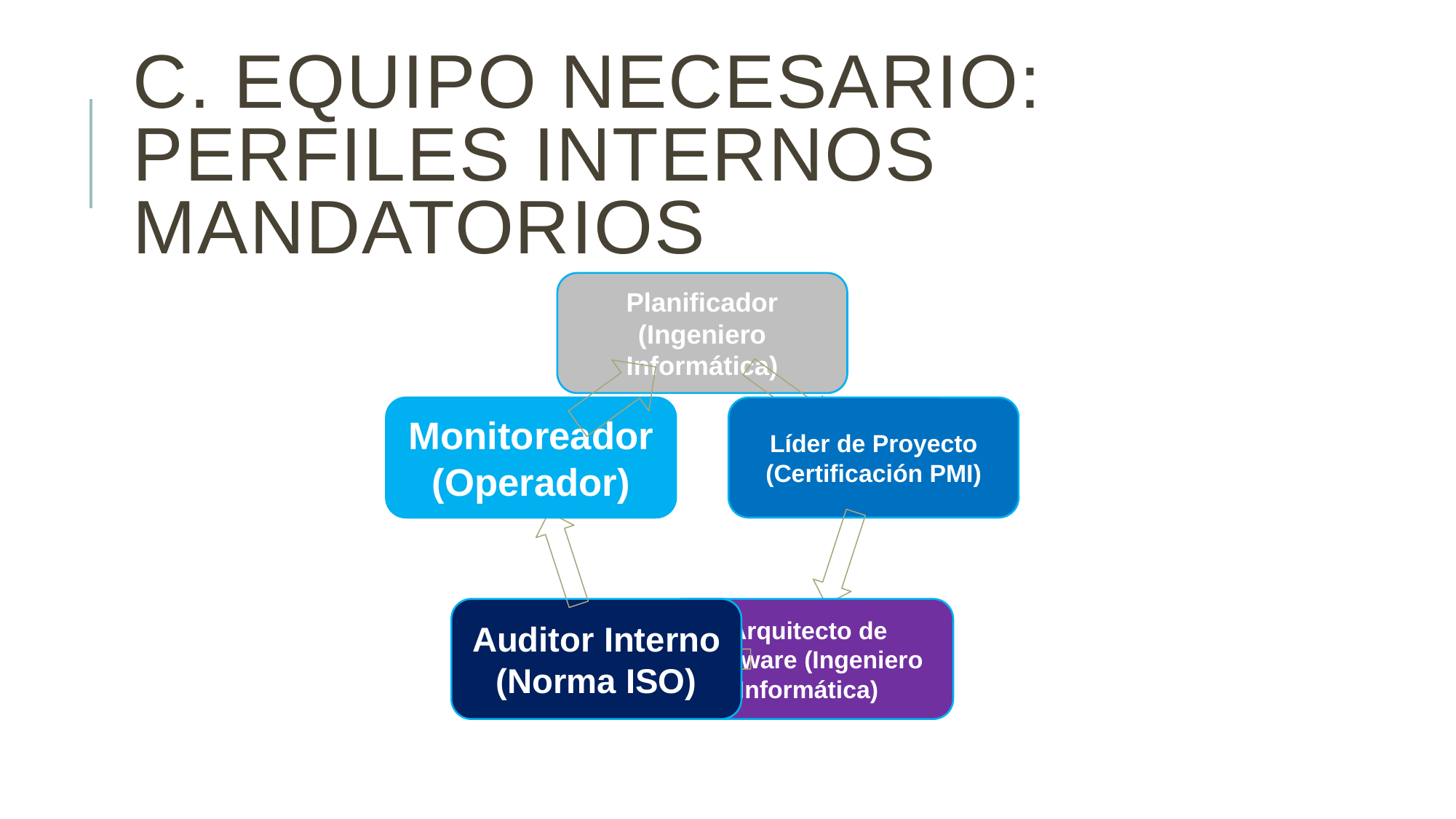

# C. Equipo necesario: perfiles internos mandatorios
Planificador (Ingeniero Informática)
Líder de Proyecto (Certificación PMI)
Monitoreador (Operador)